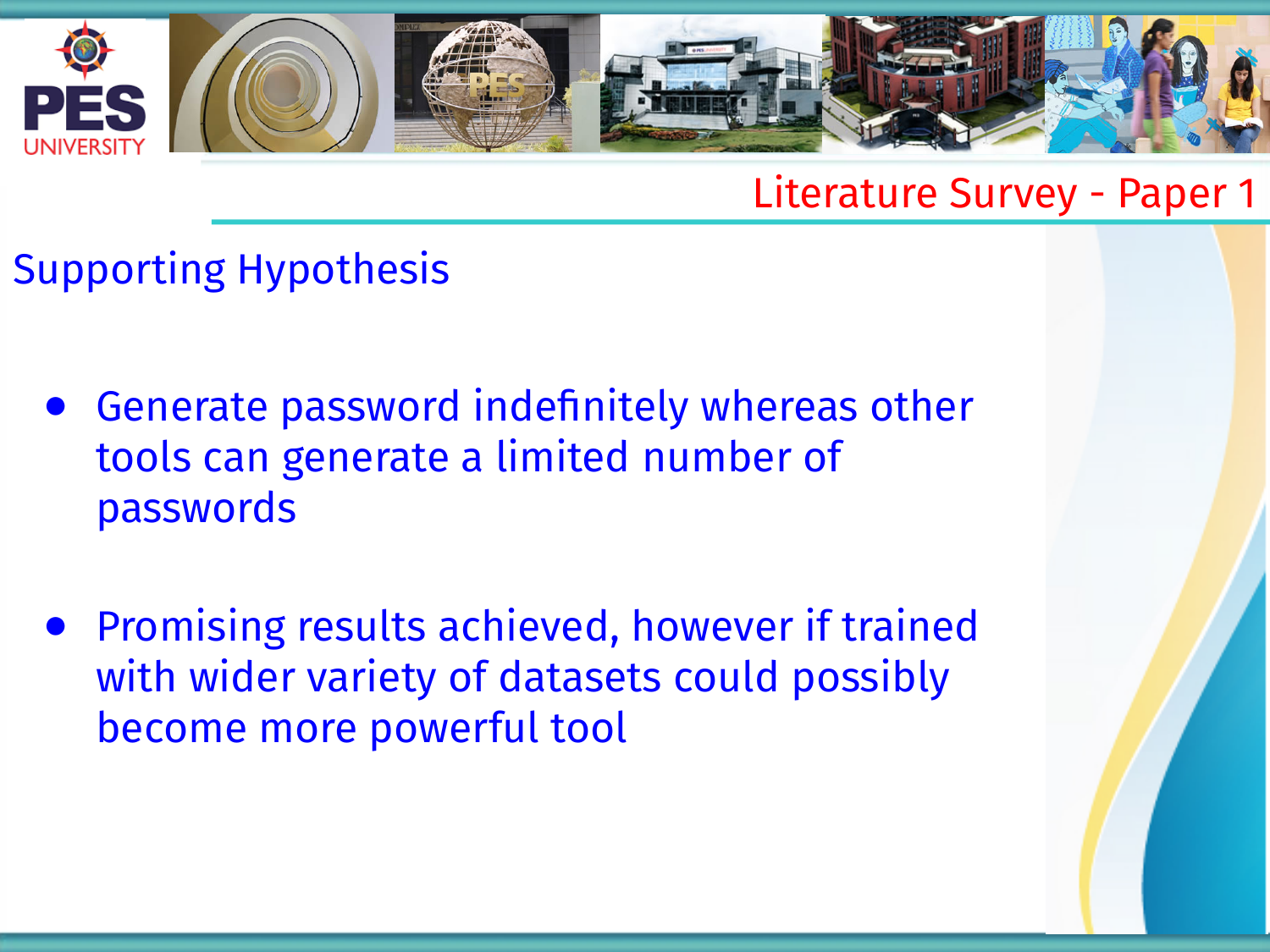

Literature Survey - Paper 1

Supporting Hypothesis

Generate password indefinitely whereas other tools can generate a limited number of passwords

Promising results achieved, however if trained with wider variety of datasets could possibly become more powerful tool